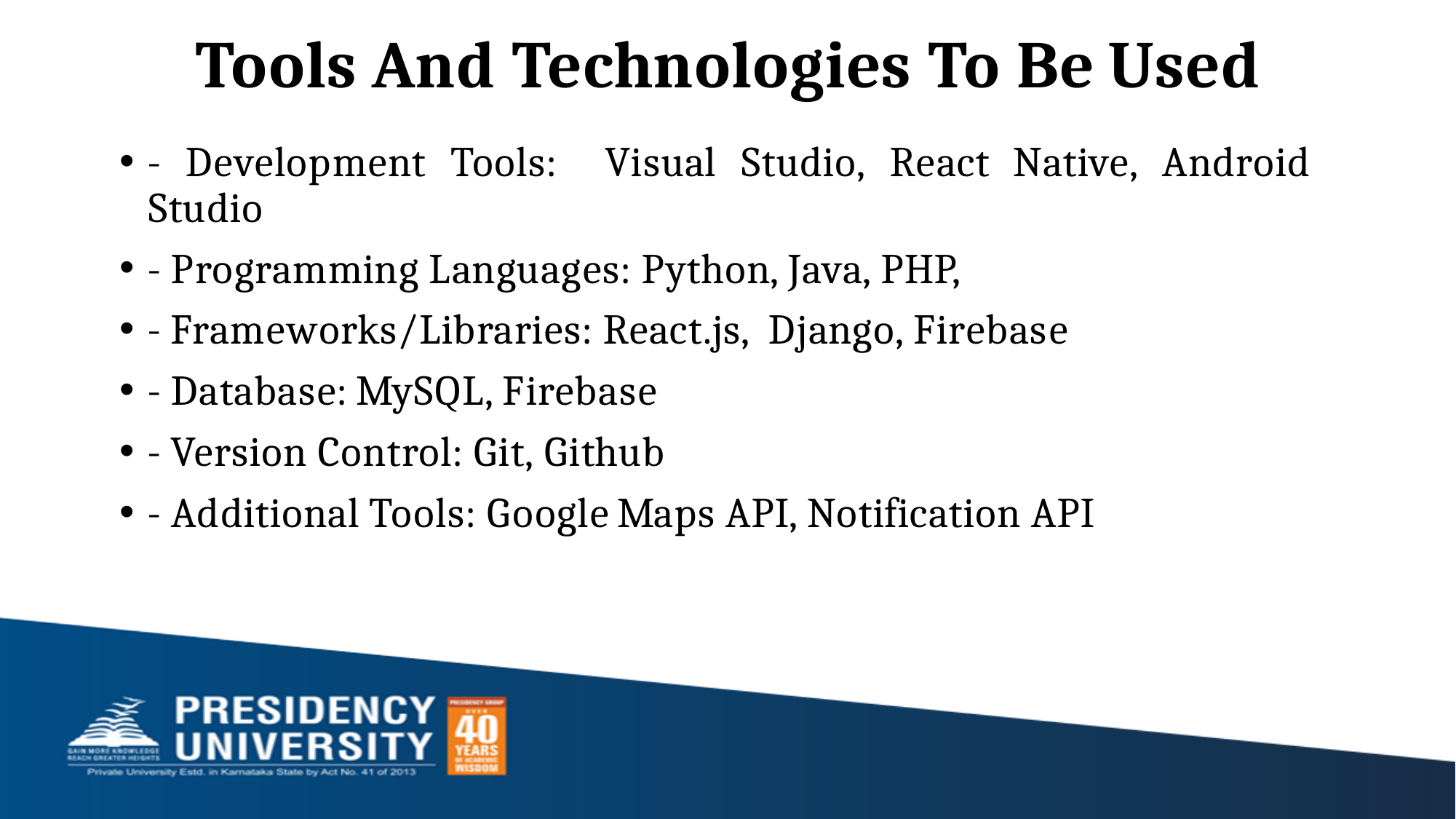

# Tools And Technologies To Be Used
- Development Tools:  Visual Studio, React Native, Android Studio
- Programming Languages: Python, Java, PHP,
- Frameworks/Libraries: React.js,  Django, Firebase
- Database: MySQL, Firebase
- Version Control: Git, Github
- Additional Tools: Google Maps API, Notification API